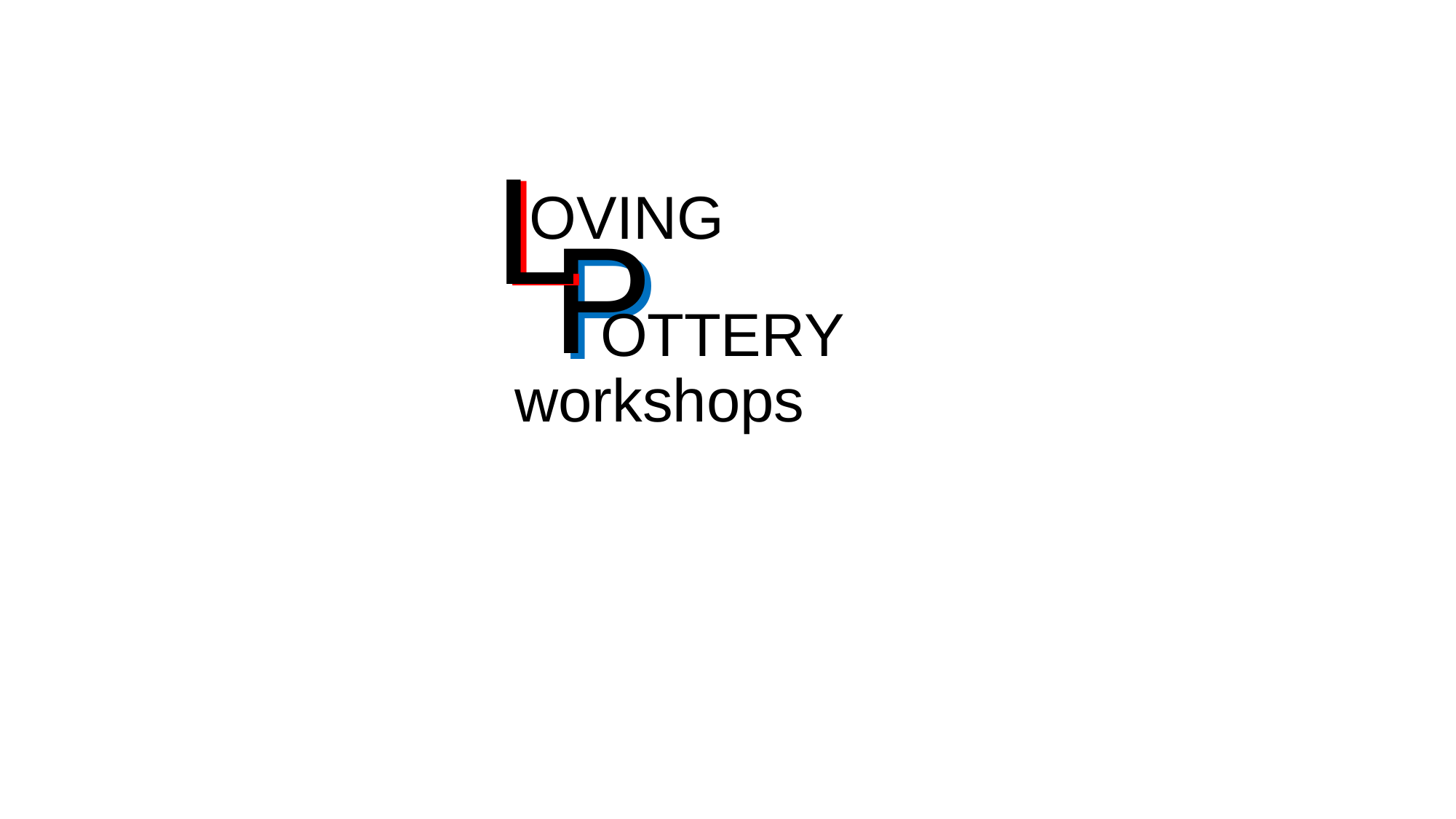

L
	L
	OVING
	P
	P
	OTTERY
	workshops